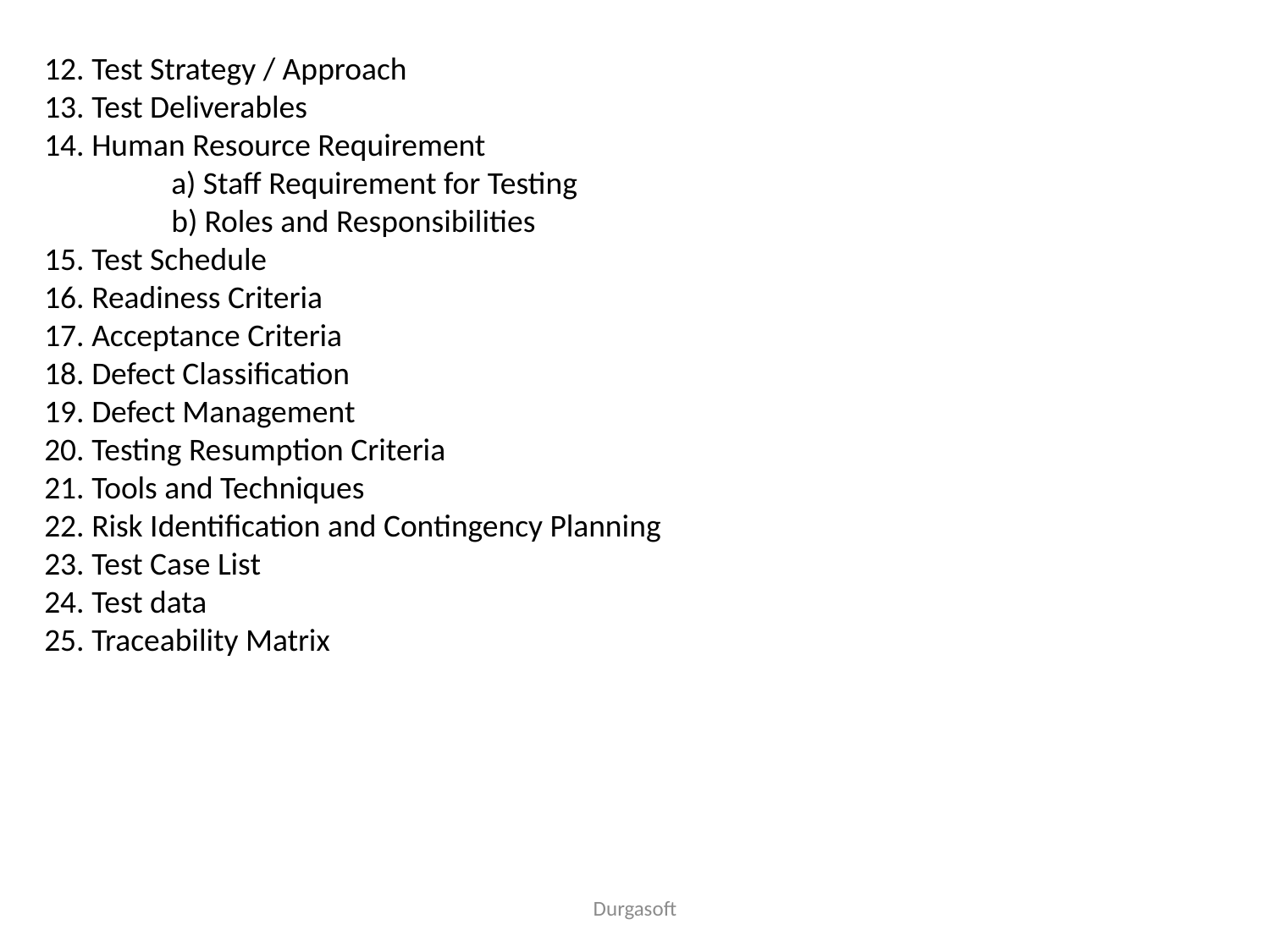

12. Test Strategy / Approach
13. Test Deliverables
14. Human Resource Requirement
	a) Staff Requirement for Testing
	b) Roles and Responsibilities
15. Test Schedule
16. Readiness Criteria
17. Acceptance Criteria
18. Defect Classification
19. Defect Management
20. Testing Resumption Criteria
21. Tools and Techniques
22. Risk Identification and Contingency Planning
23. Test Case List
24. Test data
25. Traceability Matrix
Durgasoft